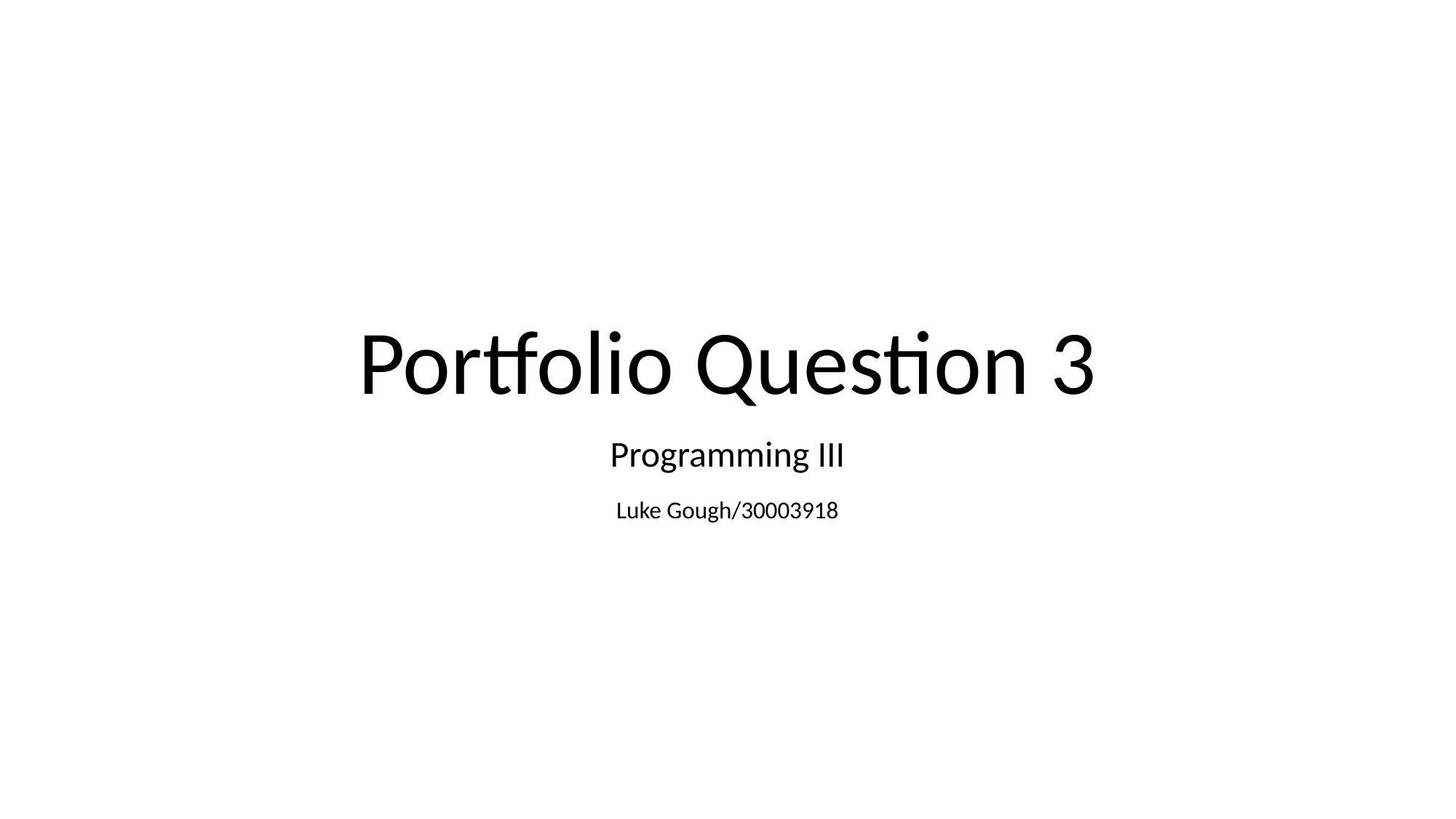

# Portfolio Question 3
Programming III
Luke Gough/30003918